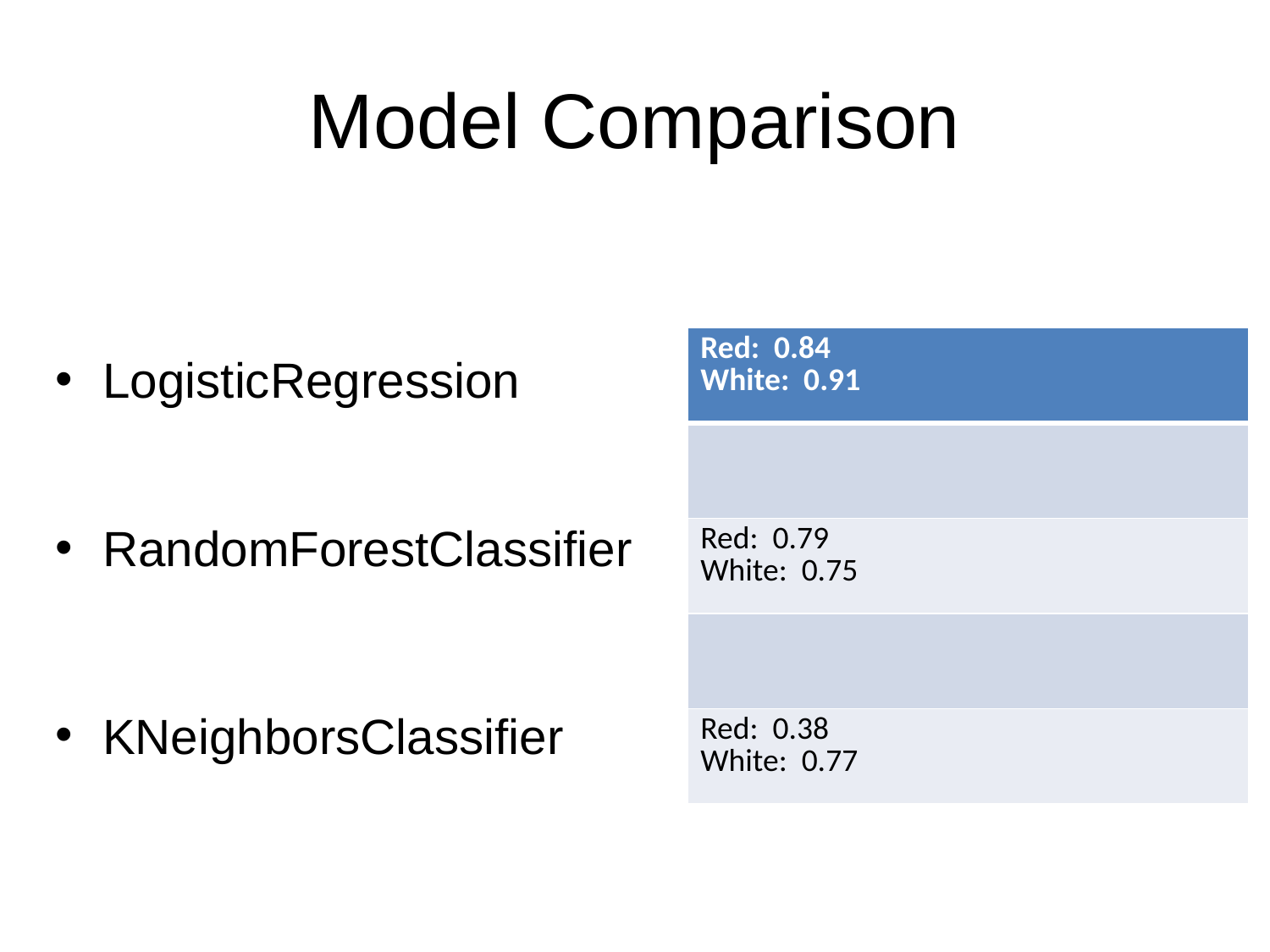

# Model Comparison

LogisticRegression

RandomForestClassifier

KNeighborsClassifier
| Red: 0.84 White: 0.91 |
| --- |
|  |
| Red: 0.79 White: 0.75 |
|  |
| Red: 0.38 White: 0.77 |